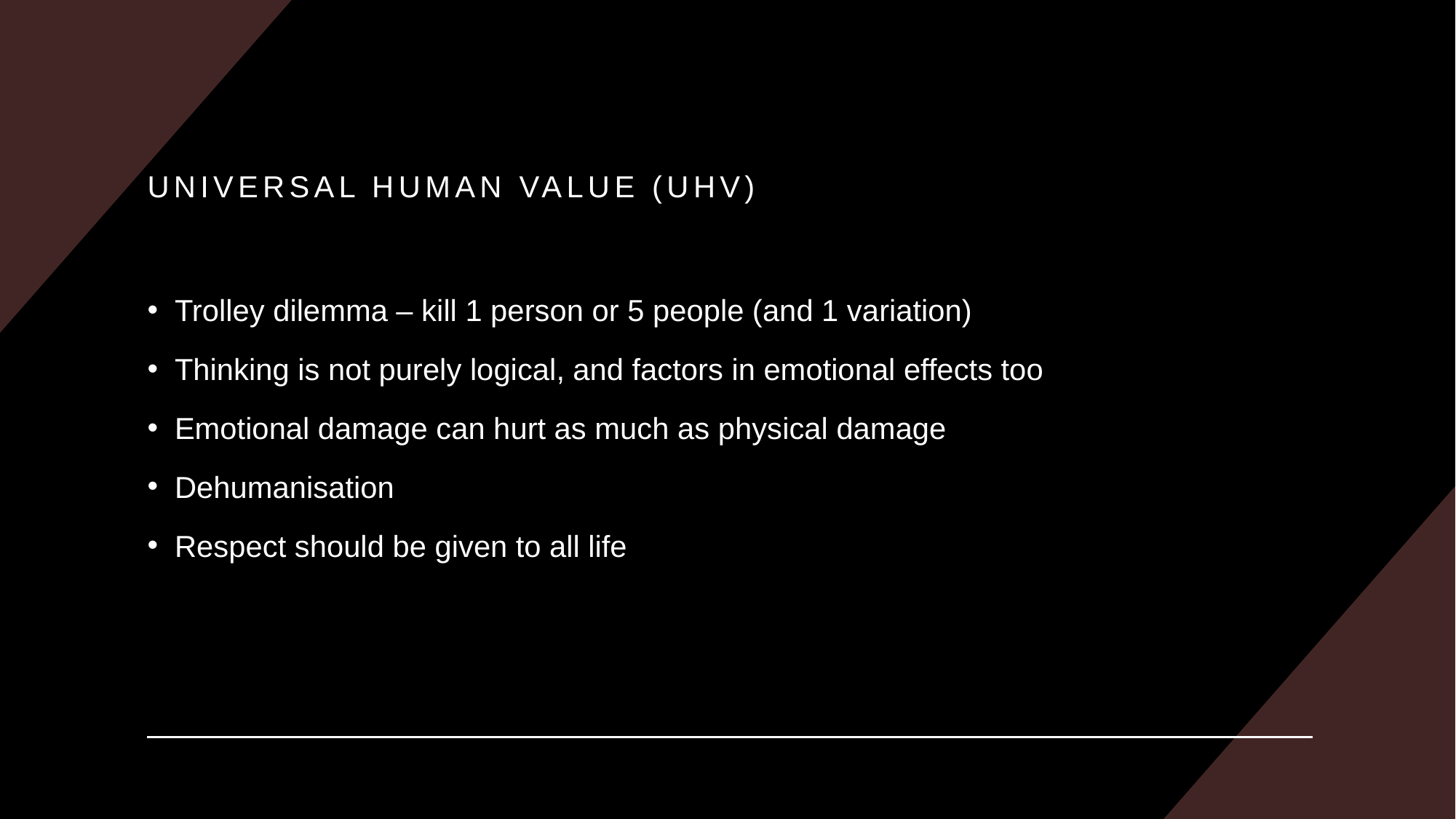

# Universal Human Value (UHV)
Trolley dilemma – kill 1 person or 5 people (and 1 variation)
Thinking is not purely logical, and factors in emotional effects too
Emotional damage can hurt as much as physical damage
Dehumanisation
Respect should be given to all life